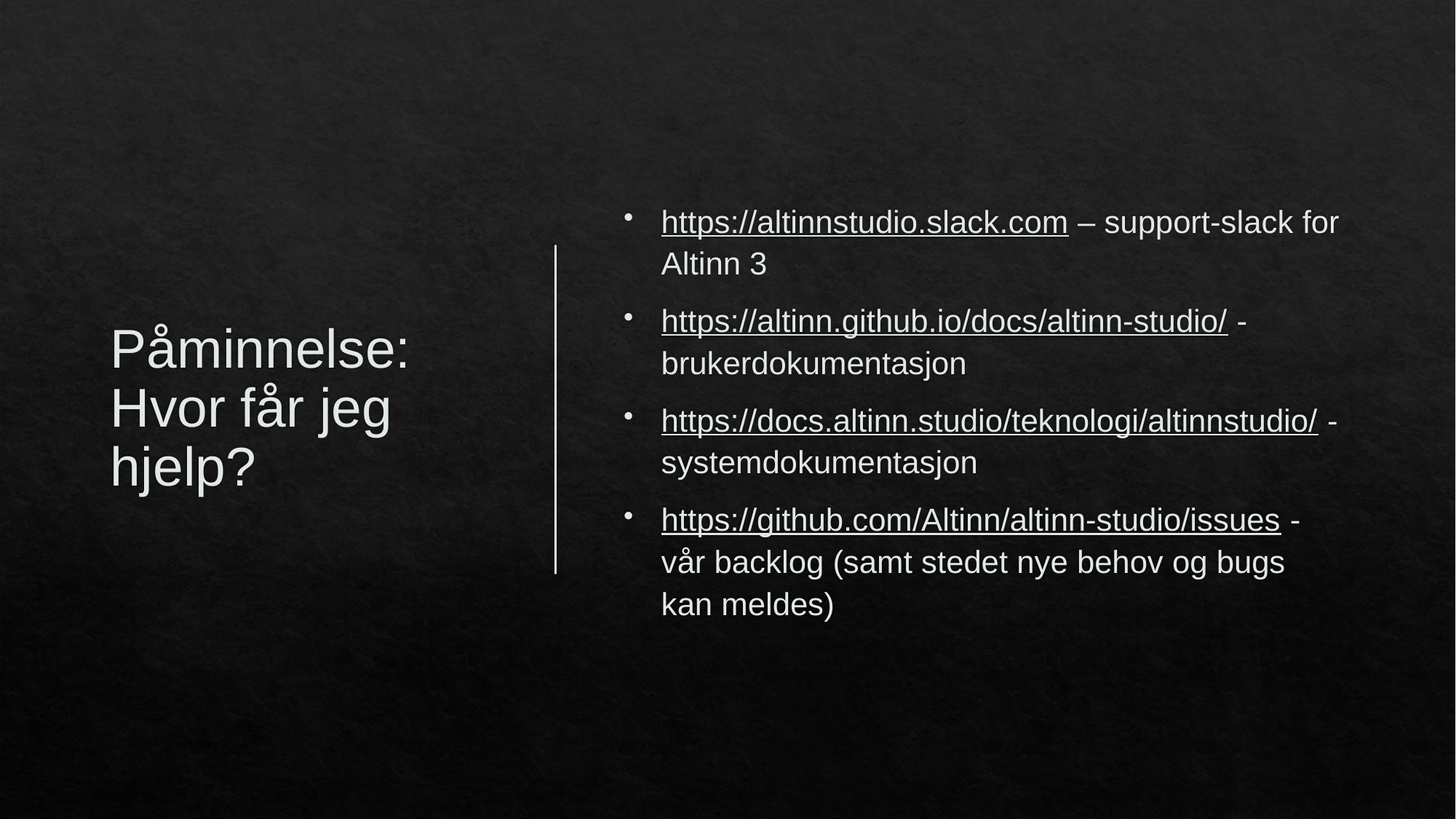

# Påminnelse: Hvor får jeg hjelp?
https://altinnstudio.slack.com – support-slack for Altinn 3
https://altinn.github.io/docs/altinn-studio/ - brukerdokumentasjon
https://docs.altinn.studio/teknologi/altinnstudio/ - systemdokumentasjon
https://github.com/Altinn/altinn-studio/issues - vår backlog (samt stedet nye behov og bugs kan meldes)